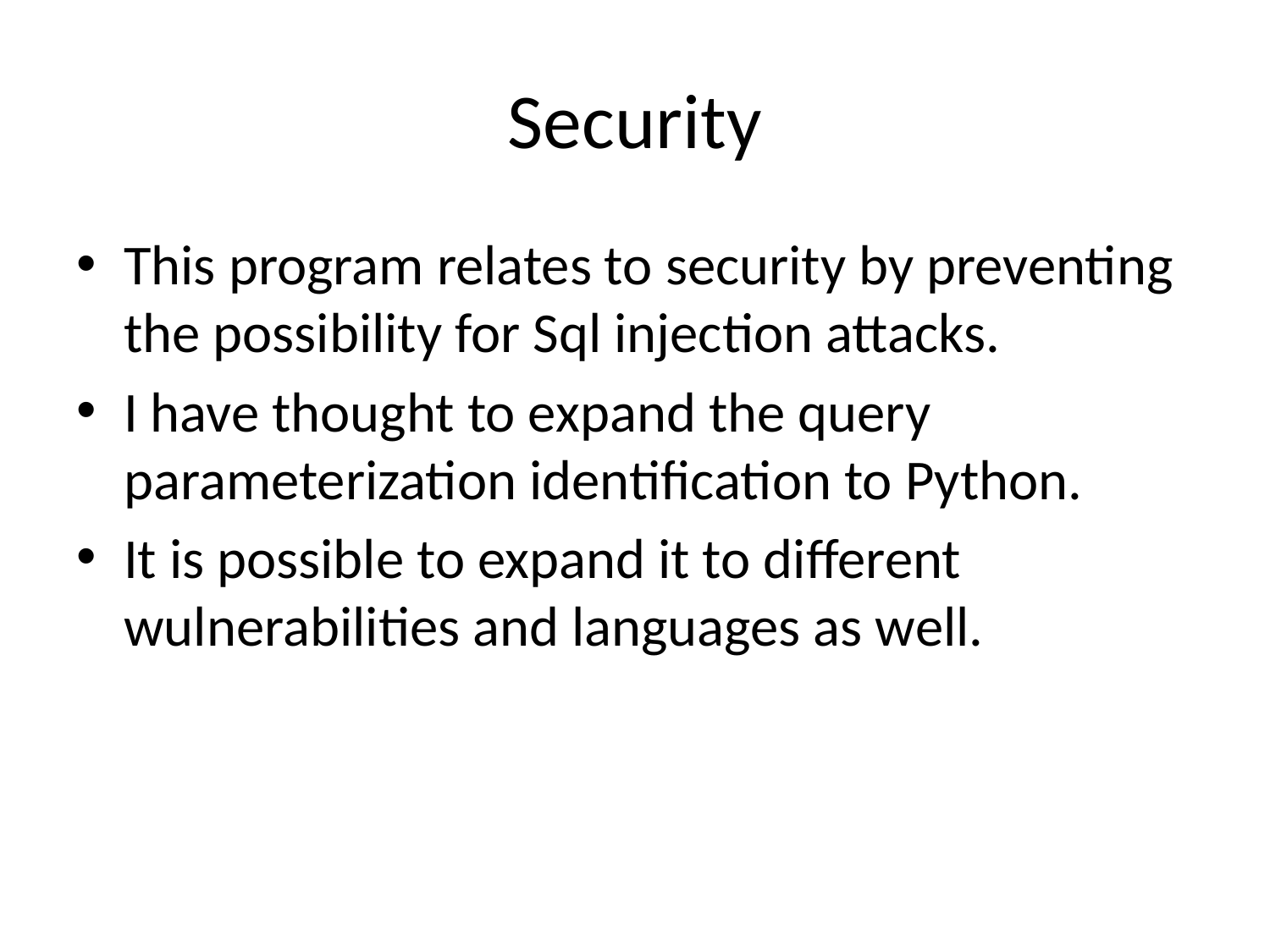

# Security
This program relates to security by preventing the possibility for Sql injection attacks.
I have thought to expand the query parameterization identification to Python.
It is possible to expand it to different wulnerabilities and languages as well.